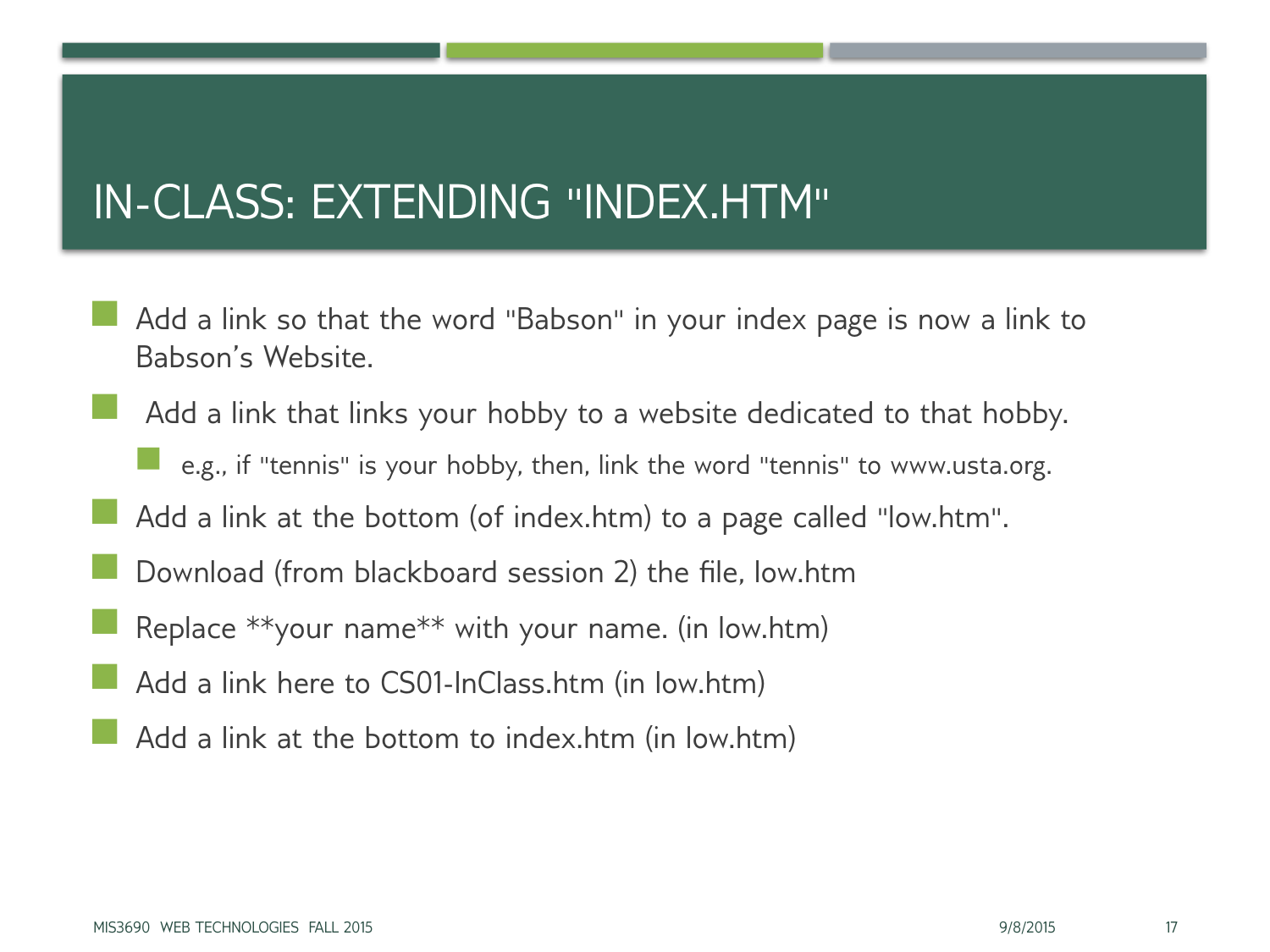

# IN-class: Extending "index.htm"
Add a link so that the word "Babson" in your index page is now a link to Babson’s Website.
 Add a link that links your hobby to a website dedicated to that hobby.
e.g., if "tennis" is your hobby, then, link the word "tennis" to www.usta.org.
Add a link at the bottom (of index.htm) to a page called "low.htm".
Download (from blackboard session 2) the file, low.htm
Replace **your name** with your name. (in low.htm)
Add a link here to CS01-InClass.htm (in low.htm)
Add a link at the bottom to index.htm (in low.htm)

MIS3690  Web Technologies  Fall 2015
9/8/2015
17